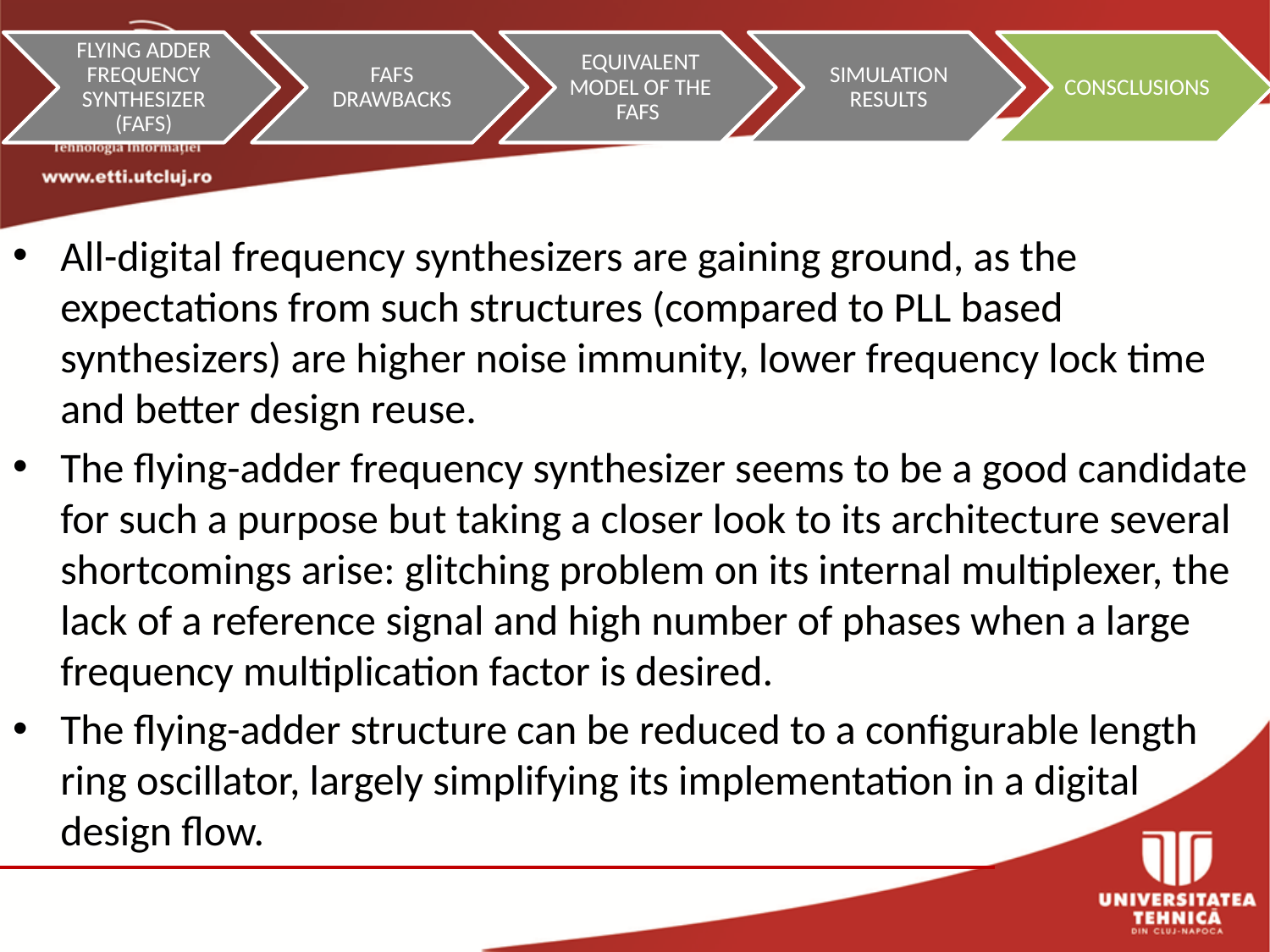

#
FLYING ADDER FREQUENCY SYNTHESIZER (FAFS)
FAFS DRAWBACKS
EQUIVALENT MODEL OF THE FAFS
SIMULATION RESULTS
CONSCLUSIONS

All-digital frequency synthesizers are gaining ground, as the expectations from such structures (compared to PLL based synthesizers) are higher noise immunity, lower frequency lock time and better design reuse.
The flying-adder frequency synthesizer seems to be a good candidate for such a purpose but taking a closer look to its architecture several shortcomings arise: glitching problem on its internal multiplexer, the lack of a reference signal and high number of phases when a large frequency multiplication factor is desired.
The flying-adder structure can be reduced to a configurable length ring oscillator, largely simplifying its implementation in a digital design flow.